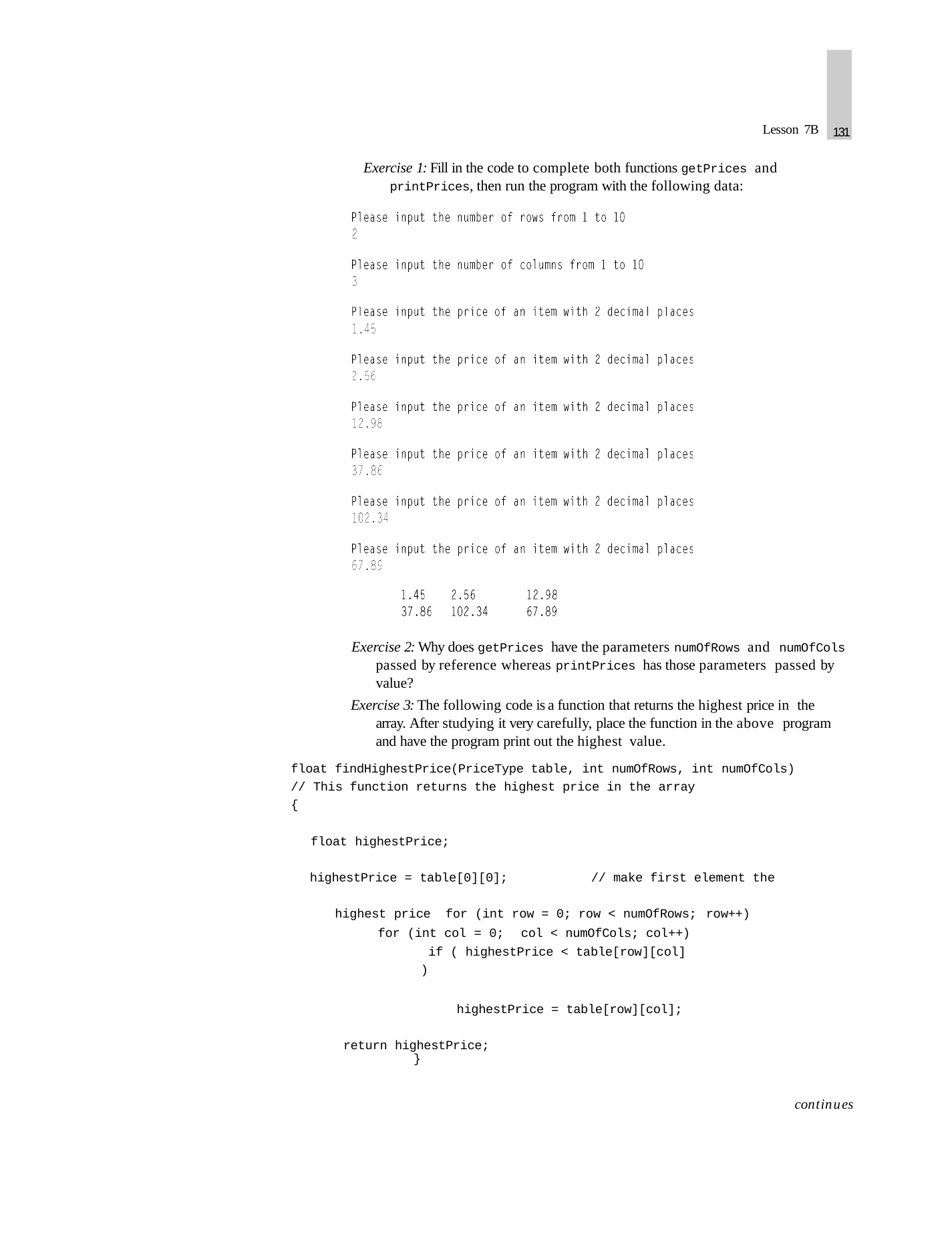

131
Lesson 7B
Exercise 1: Fill in the code to complete both functions getPrices and
printPrices, then run the program with the following data:

|  |  |  |
| --- | --- | --- |
|  |  |  |

Exercise 2: Why does getPrices have the parameters numOfRows and  numOfCols passed by reference whereas printPrices has those parameters  passed by value?
Exercise 3: The following code is a function that returns the highest price in  the array. After studying it very carefully, place the function in the above  program and have the program print out the highest value.
float findHighestPrice(PriceType table, int numOfRows, int numOfCols)
// This function returns the highest price in the array
{

float highestPrice;
highestPrice = table[0][0];	// make first element the highest price  for (int row = 0; row < numOfRows; row++)
for (int col = 0;	col < numOfCols; col++)  if ( highestPrice < table[row][col] )
highestPrice = table[row][col];  return highestPrice;
}

continues